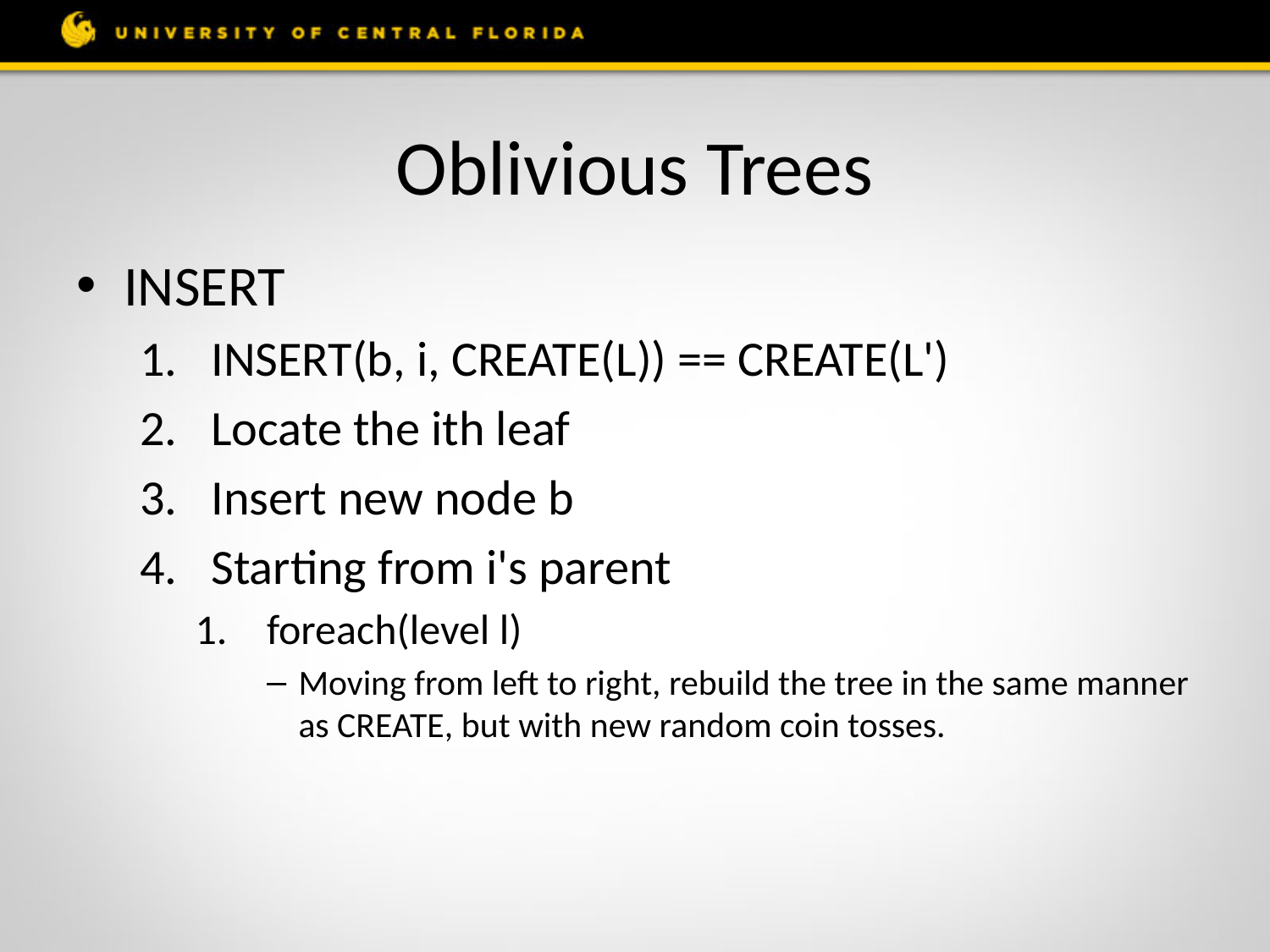

# Oblivious Trees
INSERT
INSERT(b, i, CREATE(L)) == CREATE(L')
Locate the ith leaf
Insert new node b
Starting from i's parent
foreach(level l)
Moving from left to right, rebuild the tree in the same manner as CREATE, but with new random coin tosses.